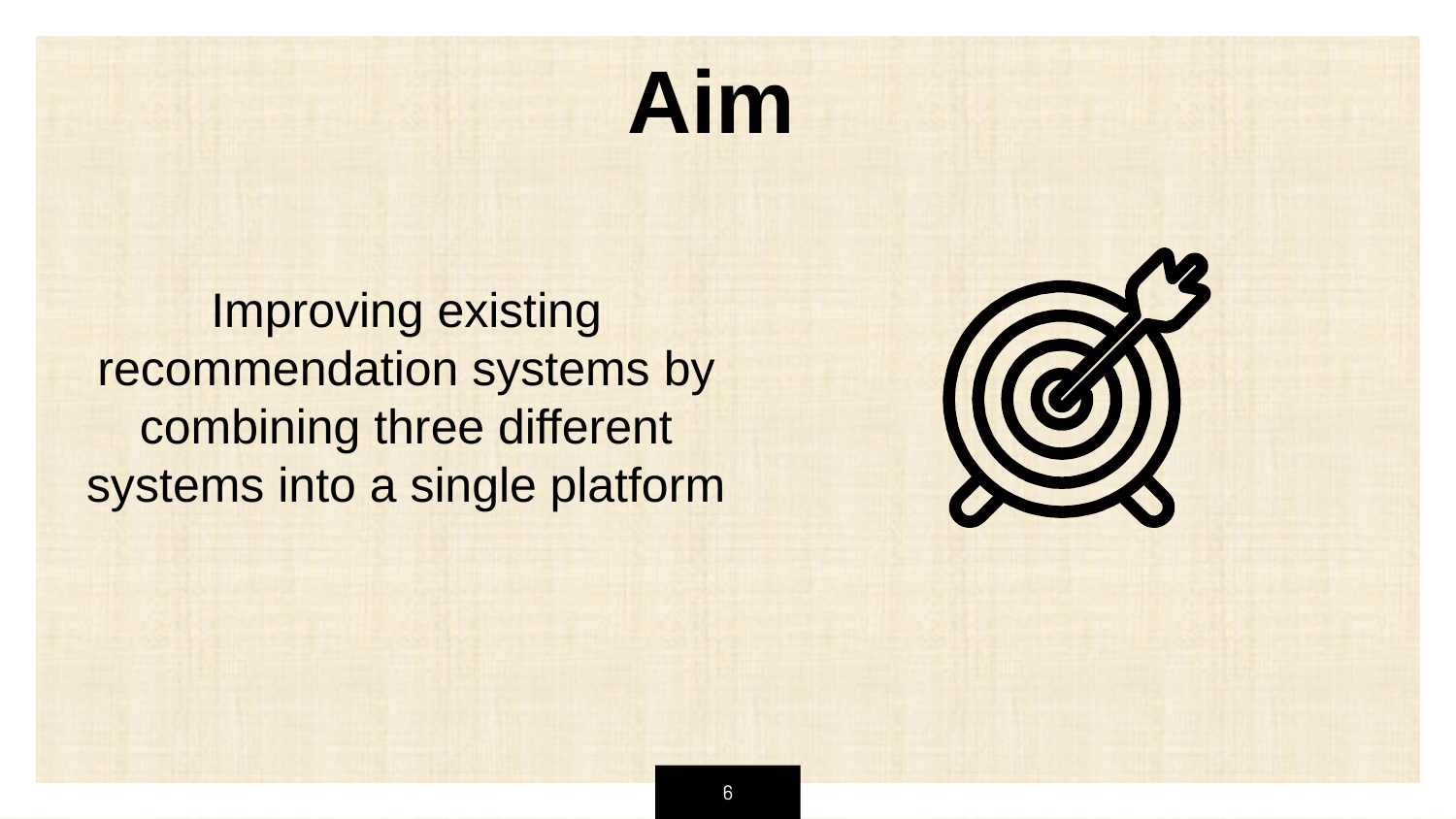

Aim

Improving existing recommendation systems by combining three different systems into a single platform
6